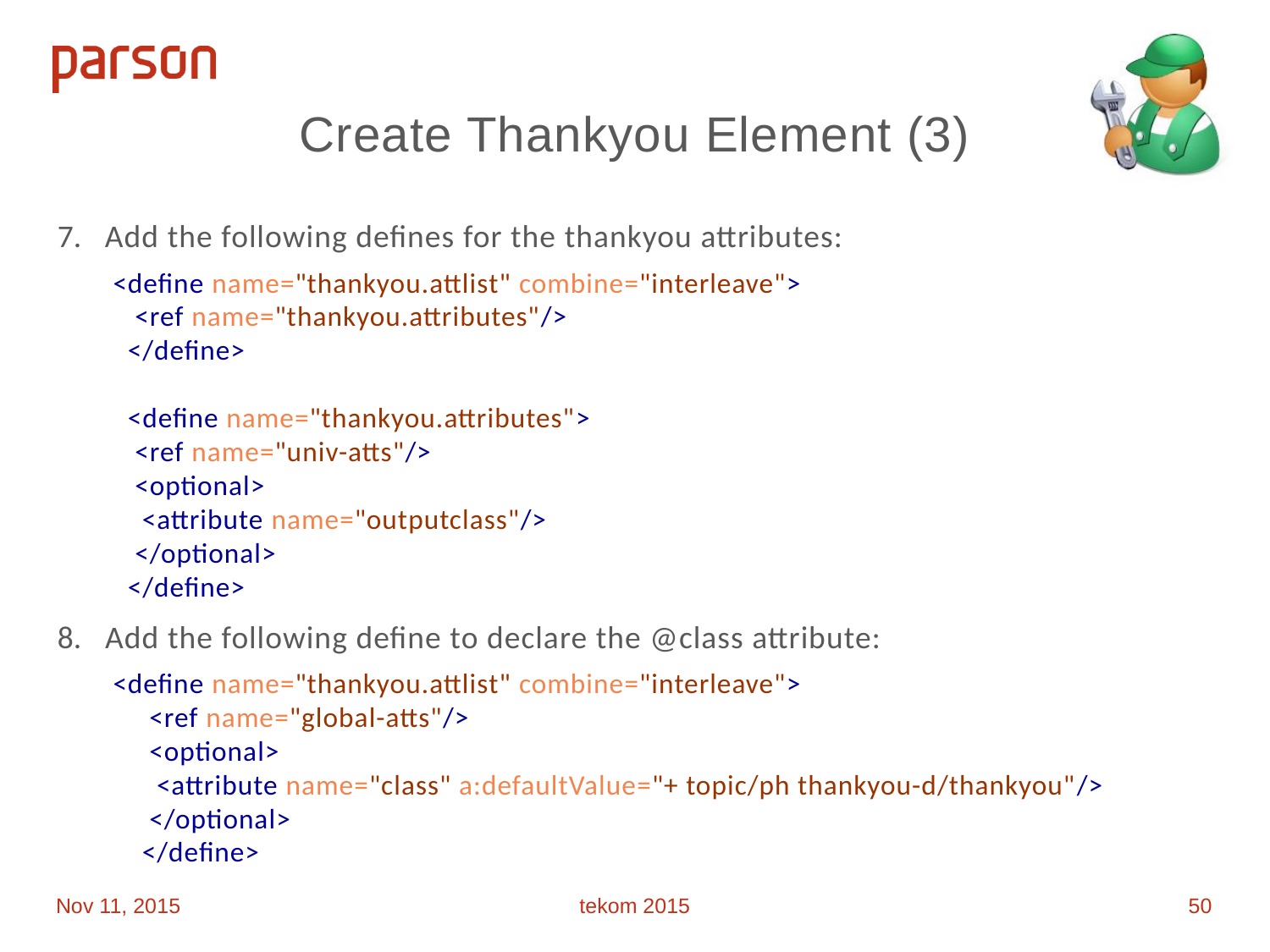

# Create Thankyou Element (3)
Add the following defines for the thankyou attributes:
<define name="thankyou.attlist" combine="interleave">
   <ref name="thankyou.attributes"/>
  </define>
  <define name="thankyou.attributes">
   <ref name="univ-atts"/>
   <optional>
    <attribute name="outputclass"/>
   </optional>
  </define>
Add the following define to declare the @class attribute:
<define name="thankyou.attlist" combine="interleave">
     <ref name="global-atts"/>
     <optional>
      <attribute name="class" a:defaultValue="+ topic/ph thankyou-d/thankyou"/>
     </optional>
    </define>